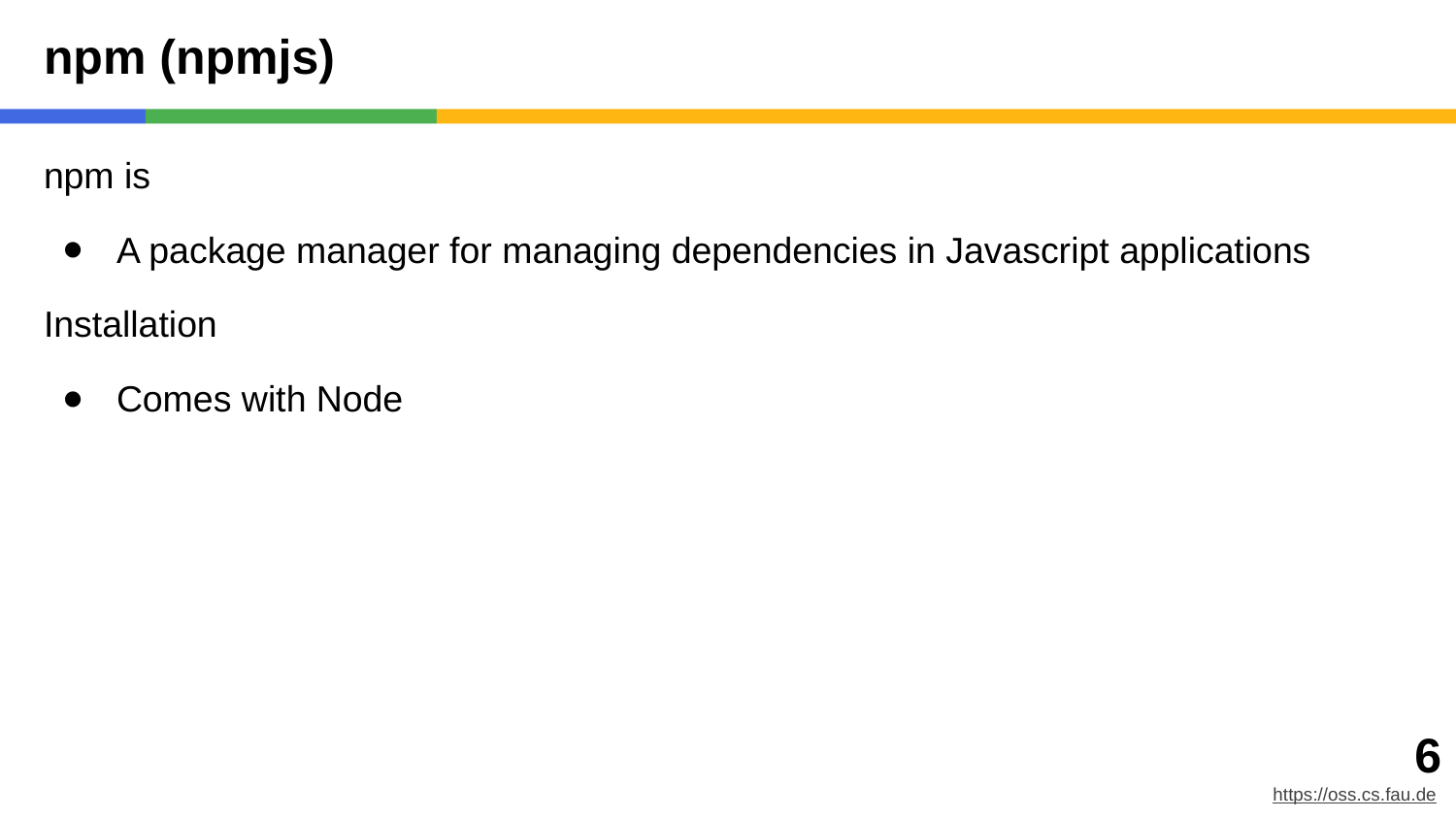

# npm (npmjs)
npm is
A package manager for managing dependencies in Javascript applications
Installation
Comes with Node
6
https://oss.cs.fau.de